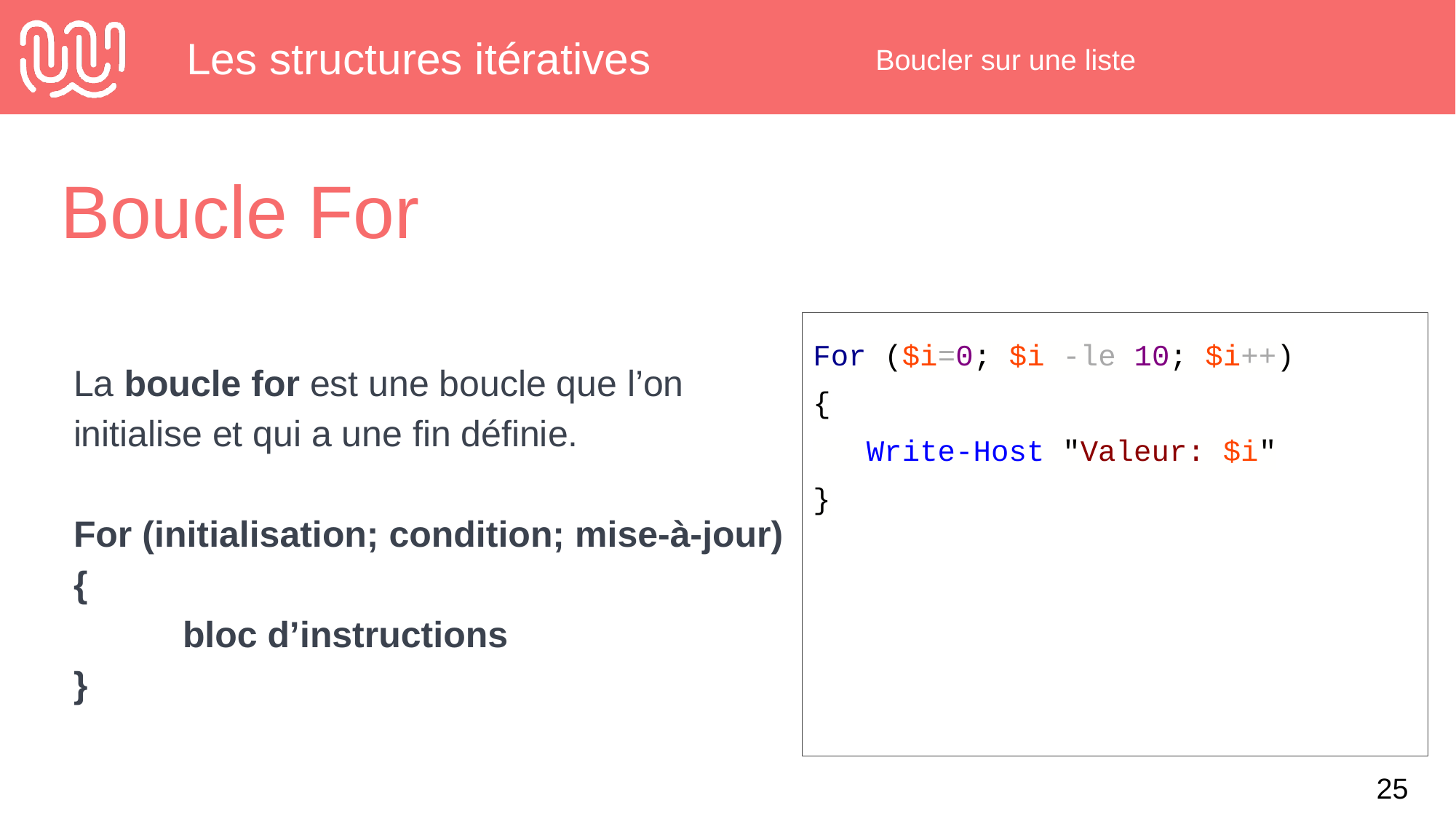

# Les structures itératives
Boucler sur une liste
Boucle For
La boucle for est une boucle que l’on initialise et qui a une fin définie.

For (initialisation; condition; mise-à-jour)
{
	bloc d’instructions
}
For ($i=0; $i -le 10; $i++)
{
   Write-Host "Valeur: $i"
}
25